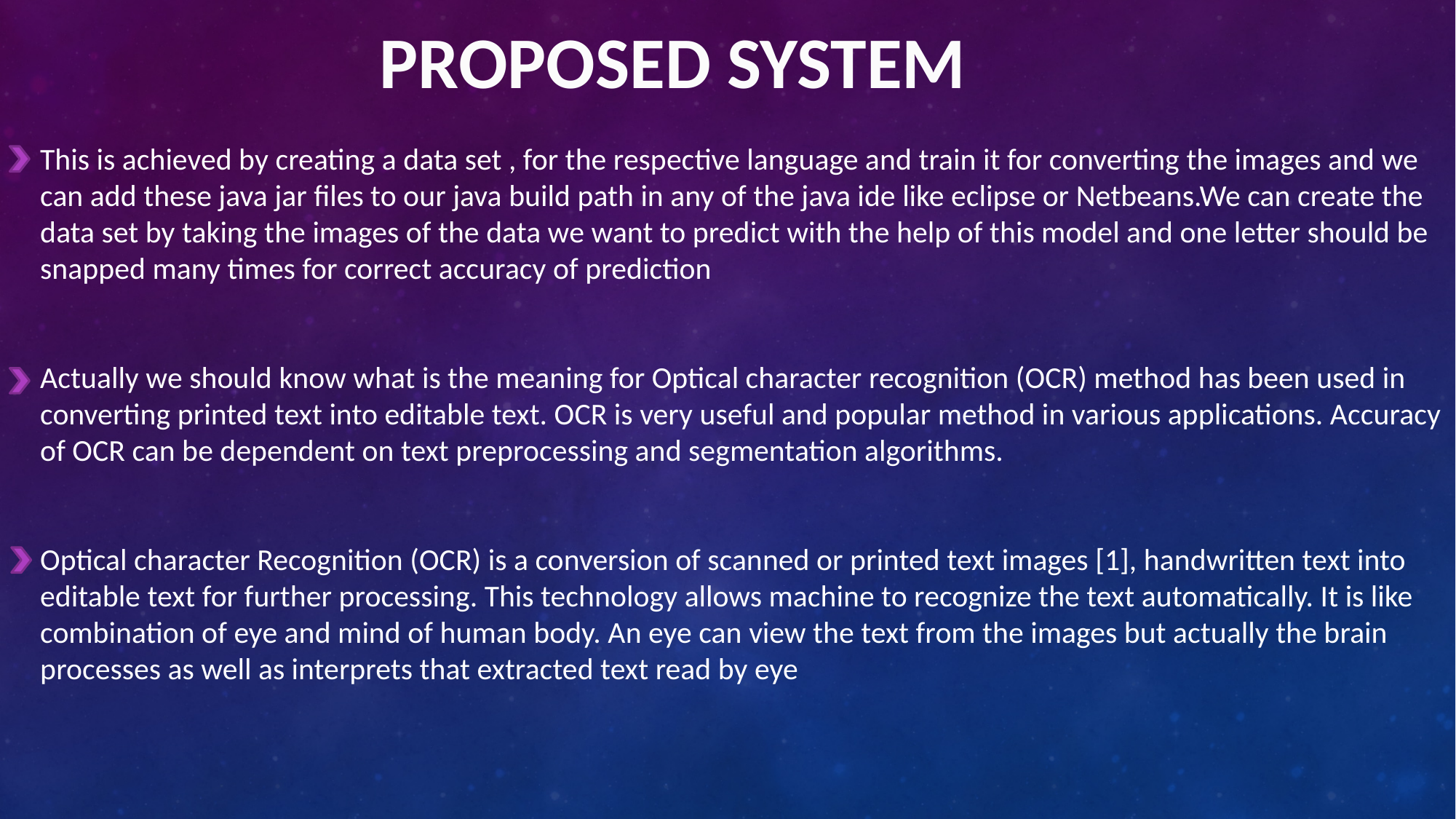

PROPOSED SYSTEM
This is achieved by creating a data set , for the respective language and train it for converting the images and we can add these java jar files to our java build path in any of the java ide like eclipse or Netbeans.We can create the data set by taking the images of the data we want to predict with the help of this model and one letter should be snapped many times for correct accuracy of prediction

Actually we should know what is the meaning for Optical character recognition (OCR) method has been used in
converting printed text into editable text. OCR is very useful and popular method in various applications. Accuracy of OCR can be dependent on text preprocessing and segmentation algorithms.

Optical character Recognition (OCR) is a conversion of scanned or printed text images [1], handwritten text into
editable text for further processing. This technology allows machine to recognize the text automatically. It is like
combination of eye and mind of human body. An eye can view the text from the images but actually the brain processes as well as interprets that extracted text read by eye